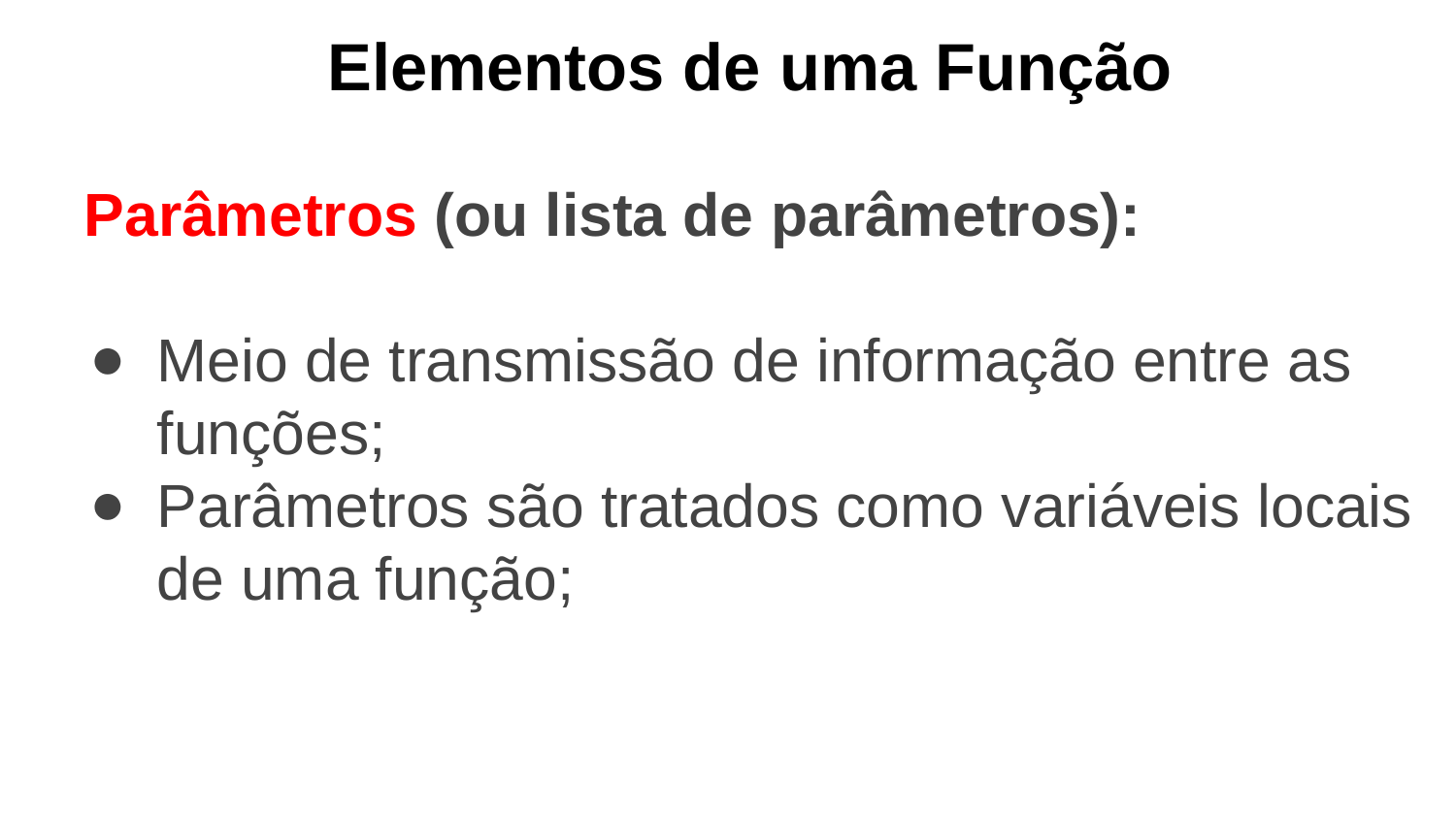

Elementos de uma Função
Parâmetros (ou lista de parâmetros):

Meio de transmissão de informação entre as funções;
Parâmetros são tratados como variáveis locais de uma função;